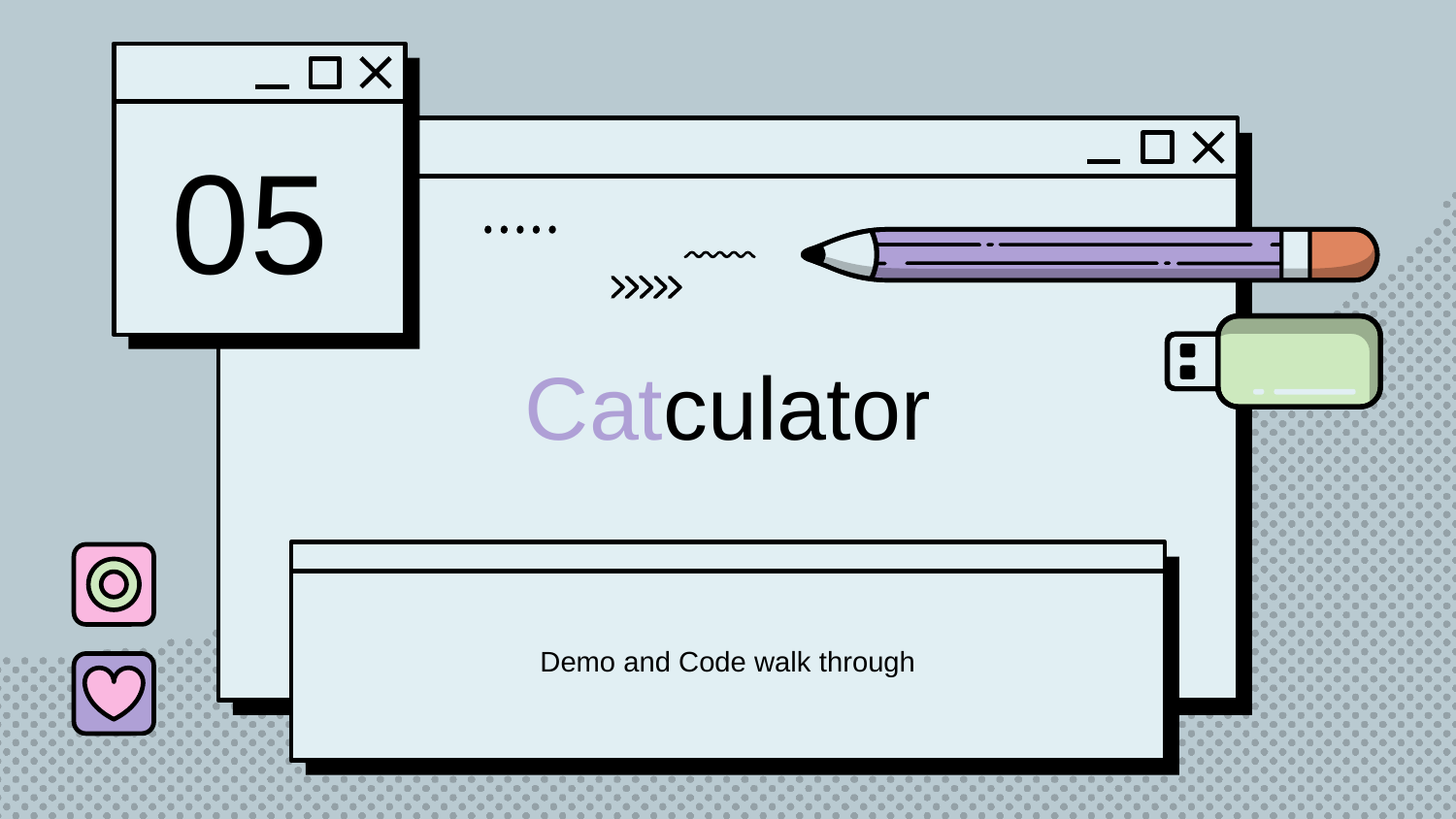

05

# Catculator

Demo and Code walk through